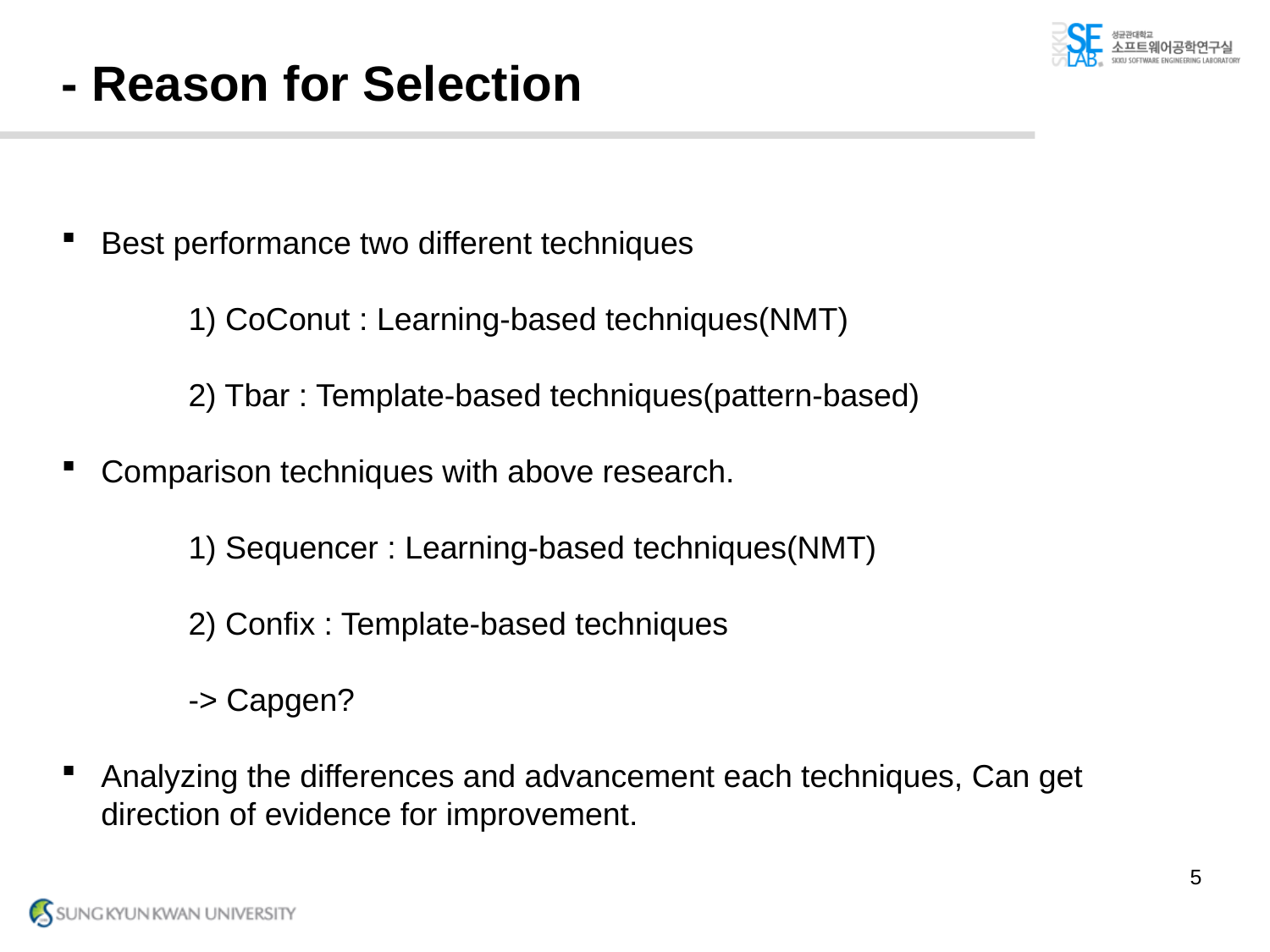

# - Reason for Selection
Best performance two different techniques

	1) CoConut : Learning-based techniques(NMT)

	2) Tbar : Template-based techniques(pattern-based)

Comparison techniques with above research.

	1) Sequencer : Learning-based techniques(NMT)

	2) Confix : Template-based techniques

	-> Capgen?

Analyzing the differences and advancement each techniques, Can get direction of evidence for improvement.
5